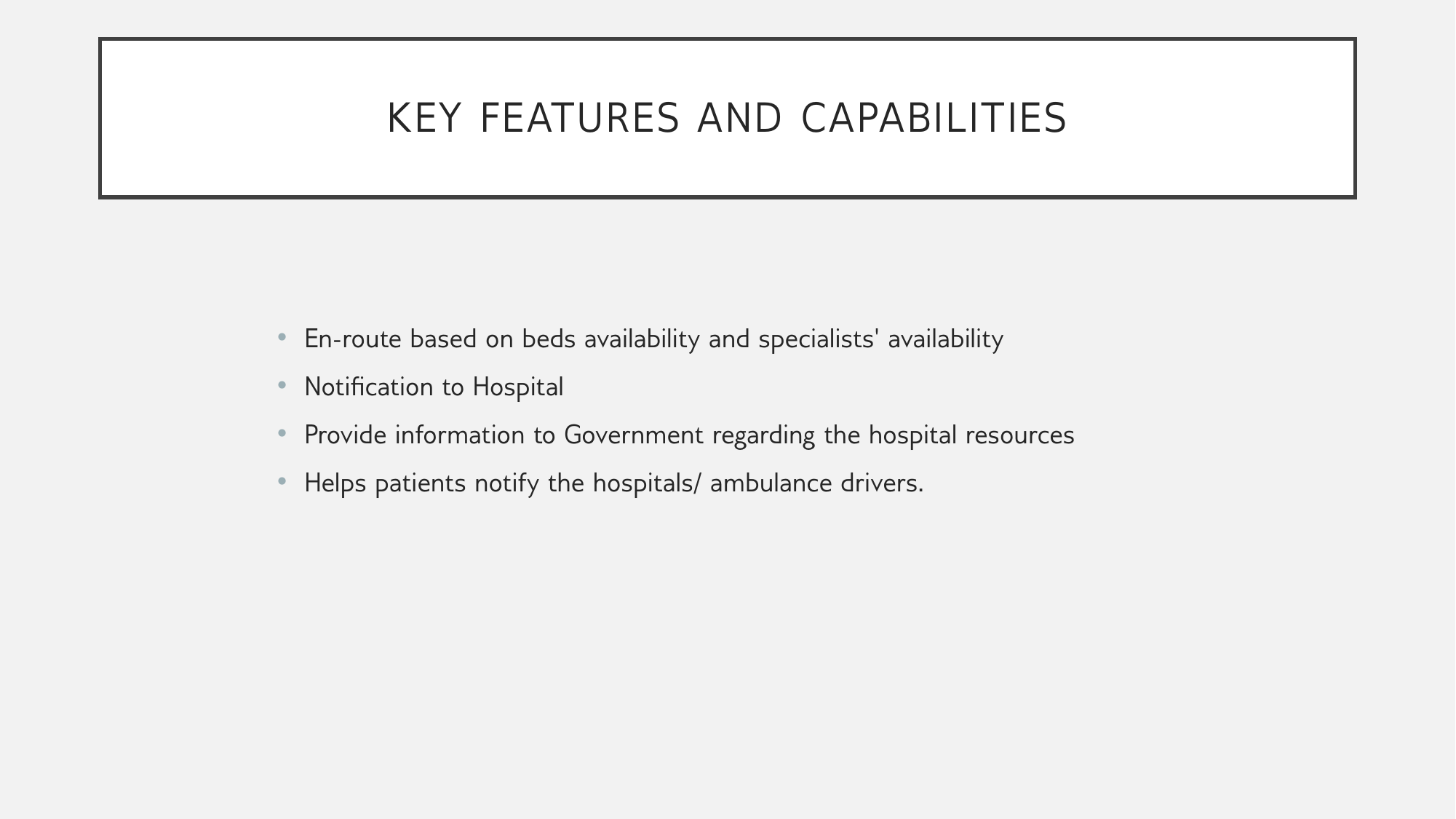

# Key Features AND CAPABILITIES
En-route based on beds availability and specialists' availability
Notification to Hospital
Provide information to Government regarding the hospital resources
Helps patients notify the hospitals/ ambulance drivers.